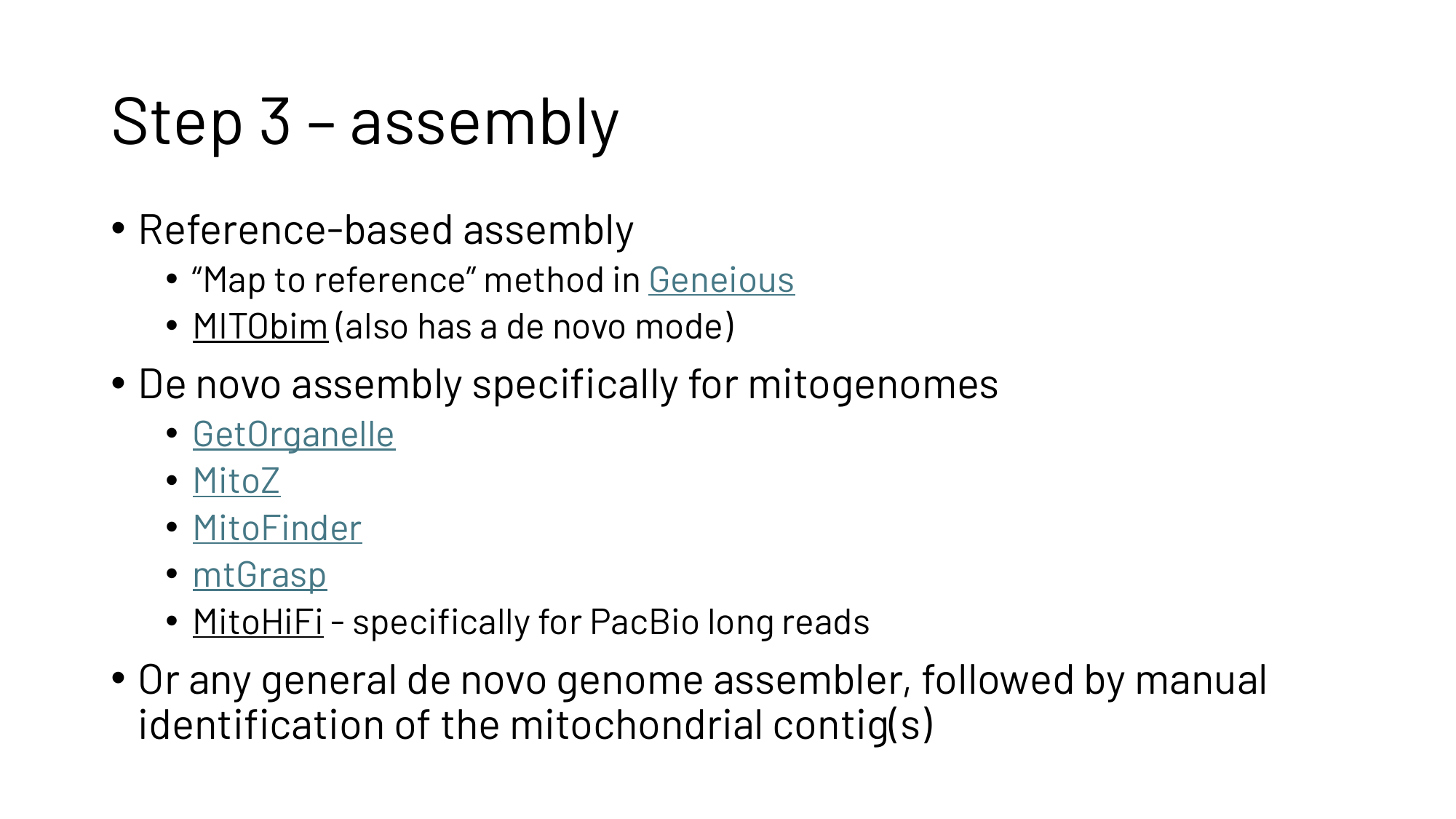

# Step 3 – assembly
Reference-based assembly
“Map to reference” method in Geneious
MITObim (also has a de novo mode)
De novo assembly specifically for mitogenomes
GetOrganelle
MitoZ
MitoFinder
mtGrasp
MitoHiFi - specifically for PacBio long reads
Or any general de novo genome assembler, followed by manual identification of the mitochondrial contig(s)